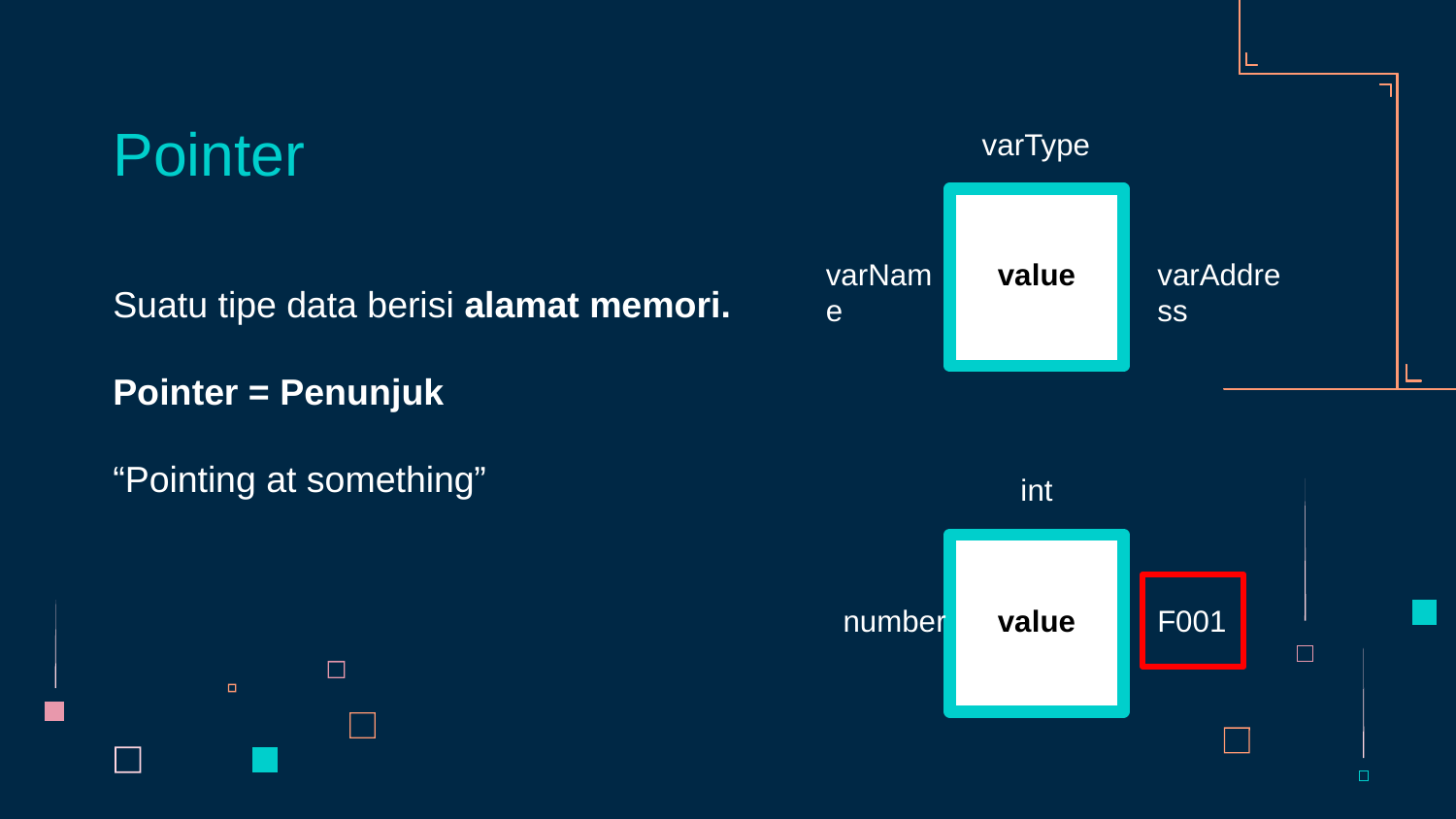

# Pointer
varType

varName
value
varAddress
Suatu tipe data berisi alamat memori.

Pointer = Penunjuk

“Pointing at something”
int

number
value
F001